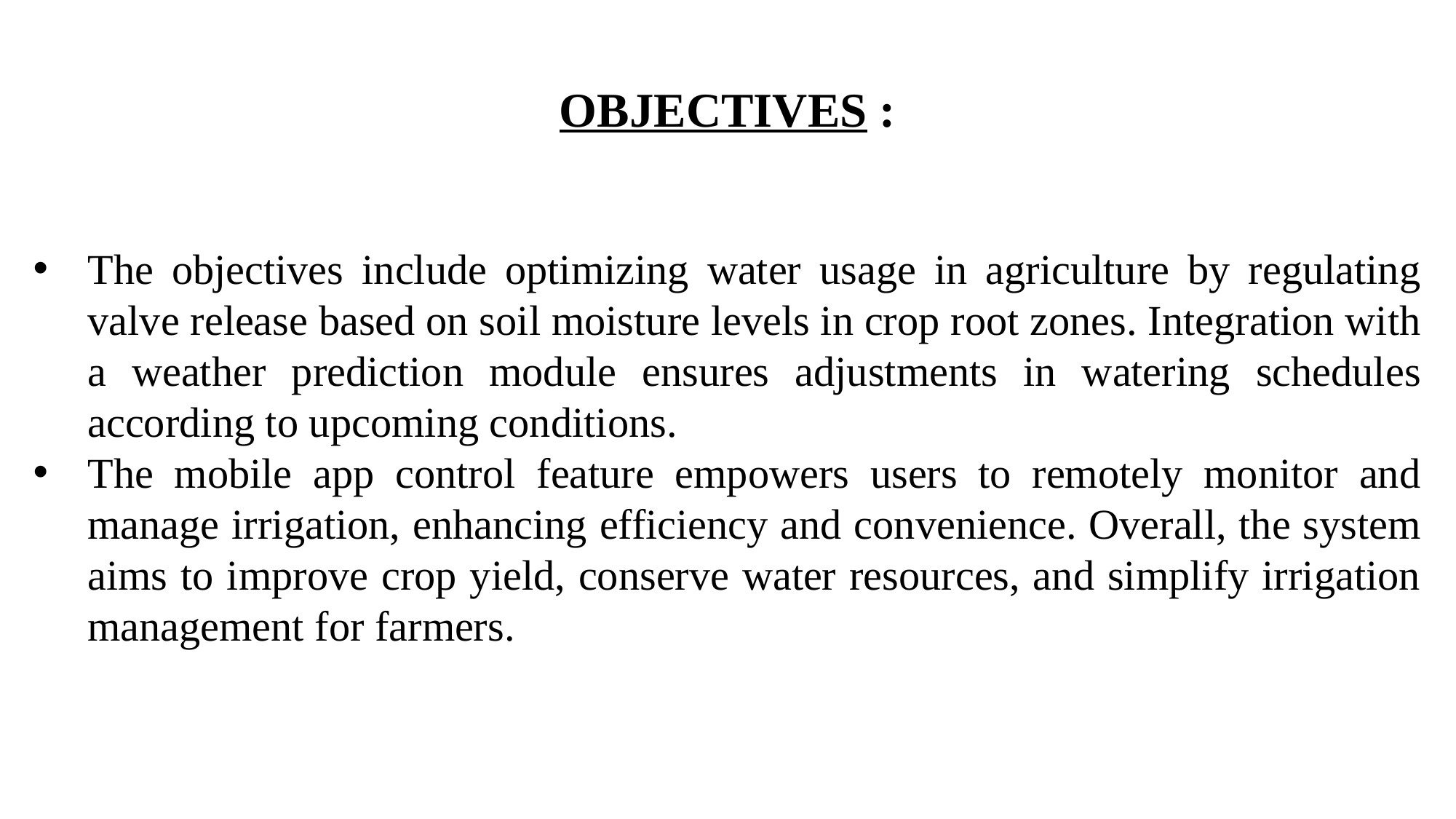

OBJECTIVES :
The objectives include optimizing water usage in agriculture by regulating valve release based on soil moisture levels in crop root zones. Integration with a weather prediction module ensures adjustments in watering schedules according to upcoming conditions.
The mobile app control feature empowers users to remotely monitor and manage irrigation, enhancing efficiency and convenience. Overall, the system aims to improve crop yield, conserve water resources, and simplify irrigation management for farmers.